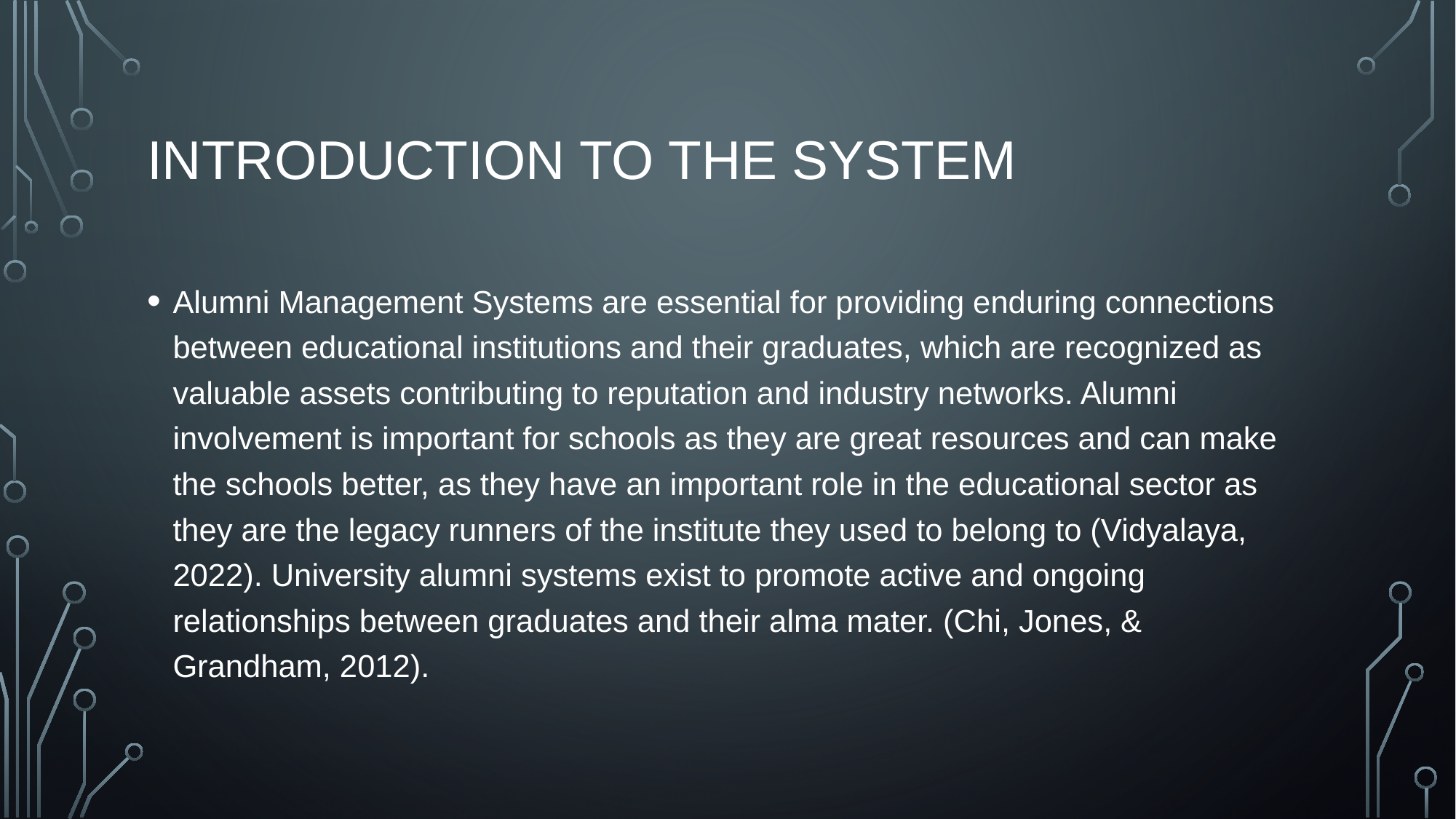

# Introduction to the system
Alumni Management Systems are essential for providing enduring connections between educational institutions and their graduates, which are recognized as valuable assets contributing to reputation and industry networks. Alumni involvement is important for schools as they are great resources and can make the schools better, as they have an important role in the educational sector as they are the legacy runners of the institute they used to belong to (Vidyalaya, 2022). University alumni systems exist to promote active and ongoing relationships between graduates and their alma mater. (Chi, Jones, & Grandham, 2012).